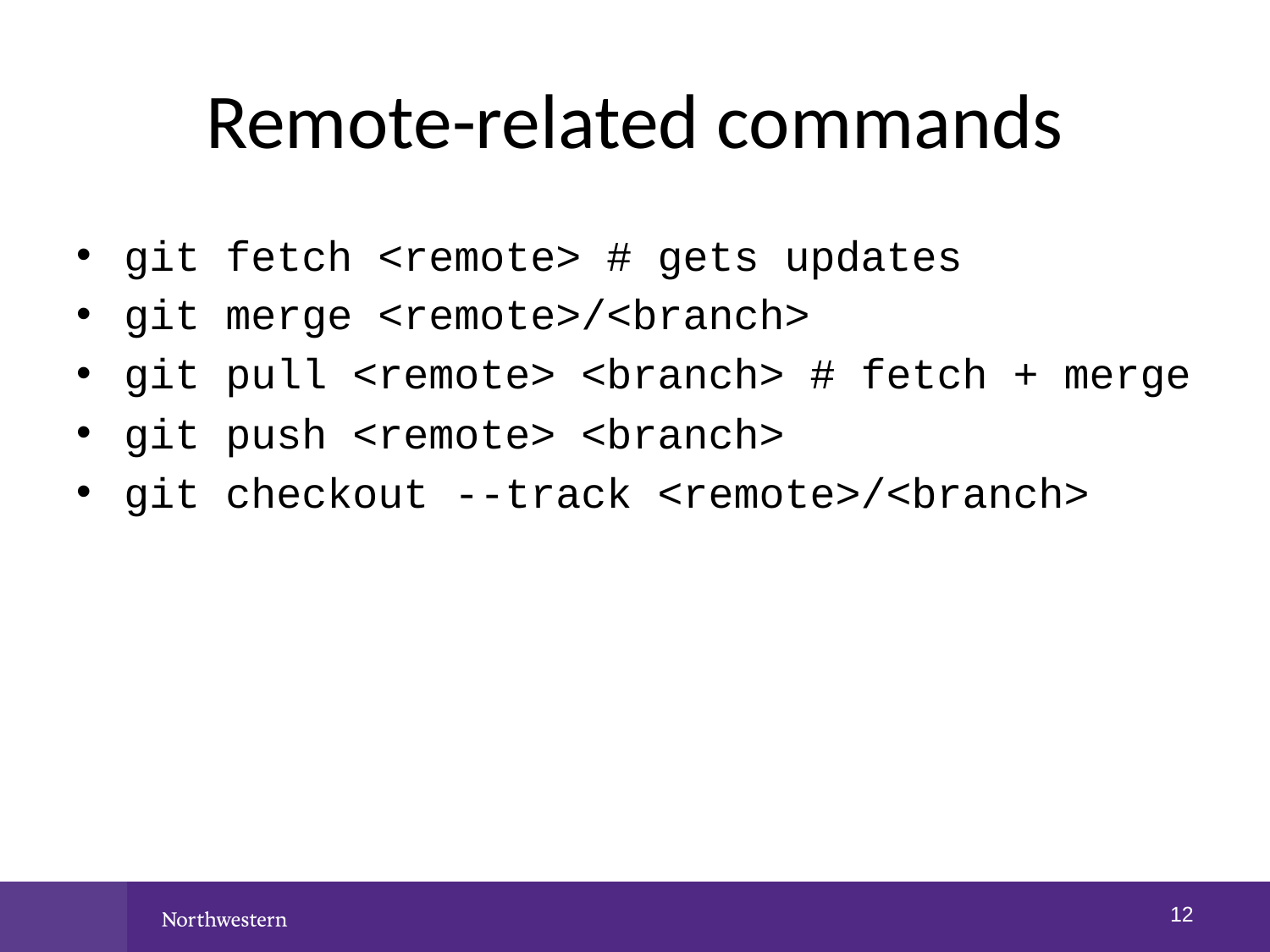

# Remote-related commands
git fetch <remote> # gets updates
git merge <remote>/<branch>
git pull <remote> <branch> # fetch + merge
git push <remote> <branch>
git checkout --track <remote>/<branch>
12